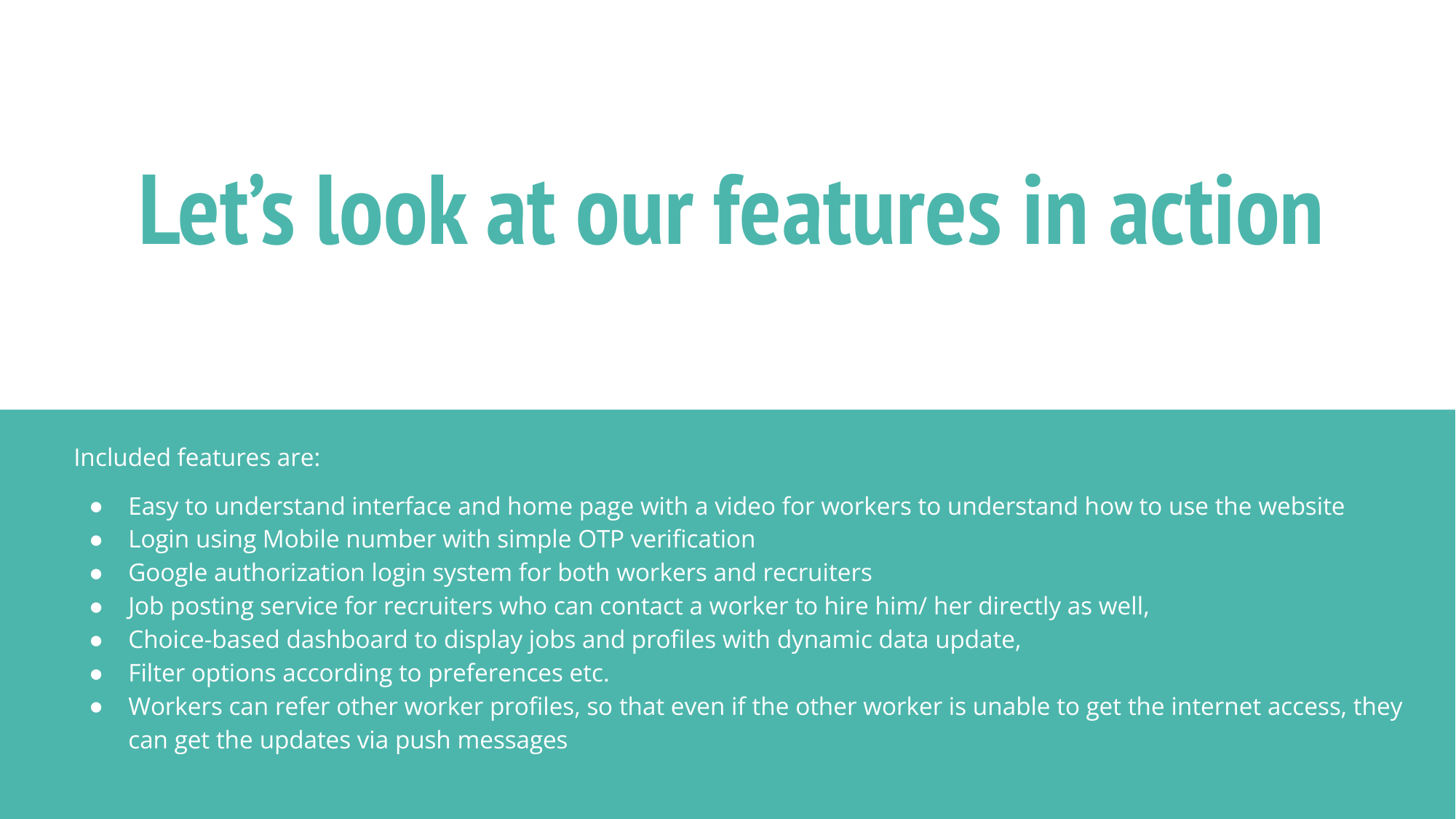

# Let’s look at our features in action
Included features are:
Easy to understand interface and home page with a video for workers to understand how to use the website
Login using Mobile number with simple OTP verification
Google authorization login system for both workers and recruiters
Job posting service for recruiters who can contact a worker to hire him/ her directly as well,
Choice-based dashboard to display jobs and profiles with dynamic data update,
Filter options according to preferences etc.
Workers can refer other worker profiles, so that even if the other worker is unable to get the internet access, they can get the updates via push messages